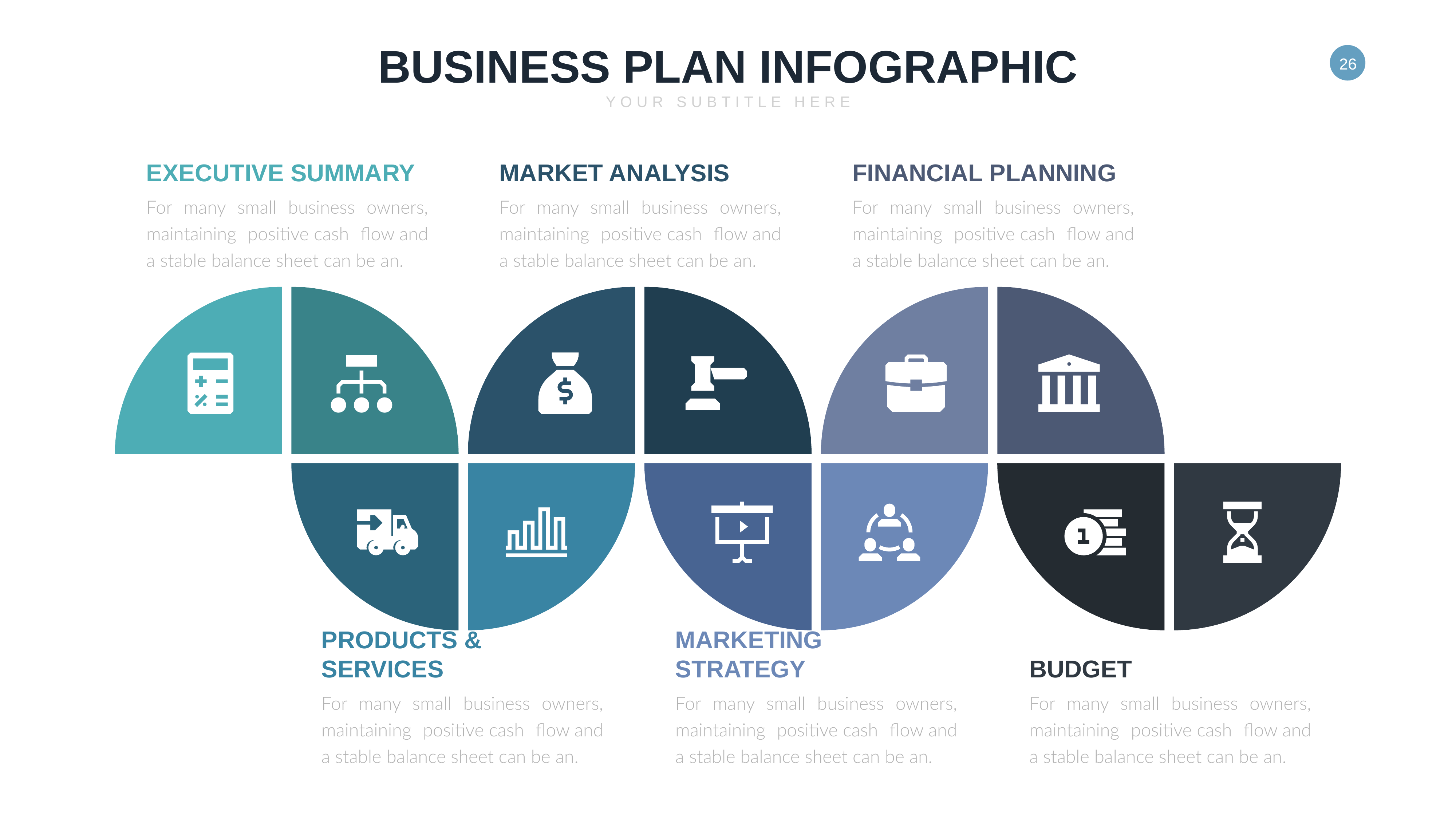

BUSINESS PLAN INFOGRAPHIC
YOUR SUBTITLE HERE
EXECUTIVE SUMMARY
MARKET ANALYSIS
FINANCIAL PLANNING
For many small business owners, maintaining positive cash flow and a stable balance sheet can be an.
For many small business owners, maintaining positive cash flow and a stable balance sheet can be an.
For many small business owners, maintaining positive cash flow and a stable balance sheet can be an.

PRODUCTS & SERVICES
MARKETING STRATEGY
BUDGET
For many small business owners, maintaining positive cash flow and a stable balance sheet can be an.
For many small business owners, maintaining positive cash flow and a stable balance sheet can be an.
For many small business owners, maintaining positive cash flow and a stable balance sheet can be an.